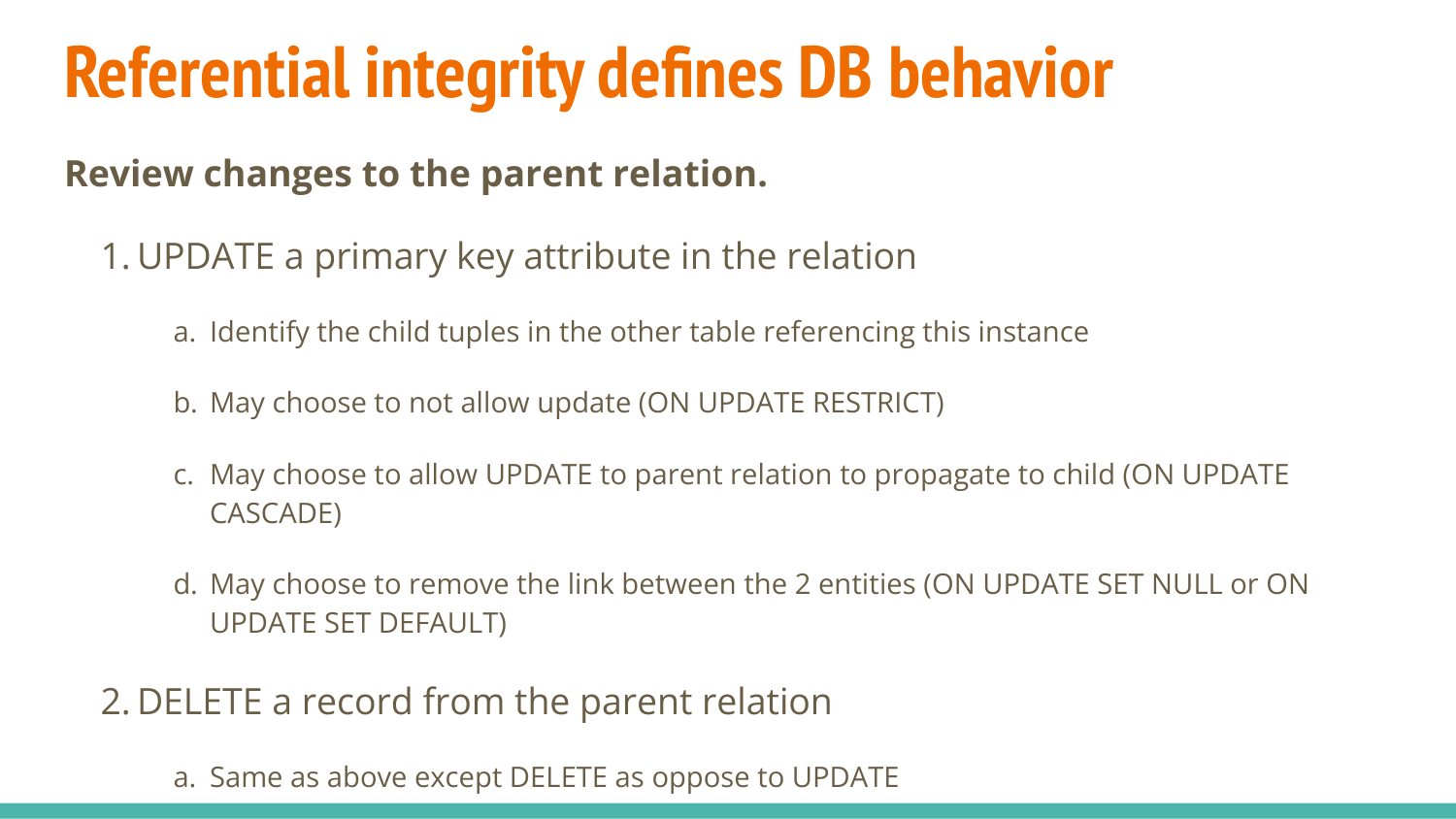

# Referential integrity defines DB behavior
Review changes to the parent relation.
UPDATE a primary key attribute in the relation
Identify the child tuples in the other table referencing this instance
May choose to not allow update (ON UPDATE RESTRICT)
May choose to allow UPDATE to parent relation to propagate to child (ON UPDATE CASCADE)
May choose to remove the link between the 2 entities (ON UPDATE SET NULL or ON UPDATE SET DEFAULT)
DELETE a record from the parent relation
Same as above except DELETE as oppose to UPDATE
CREATE a record in the parent relation
No check to be done